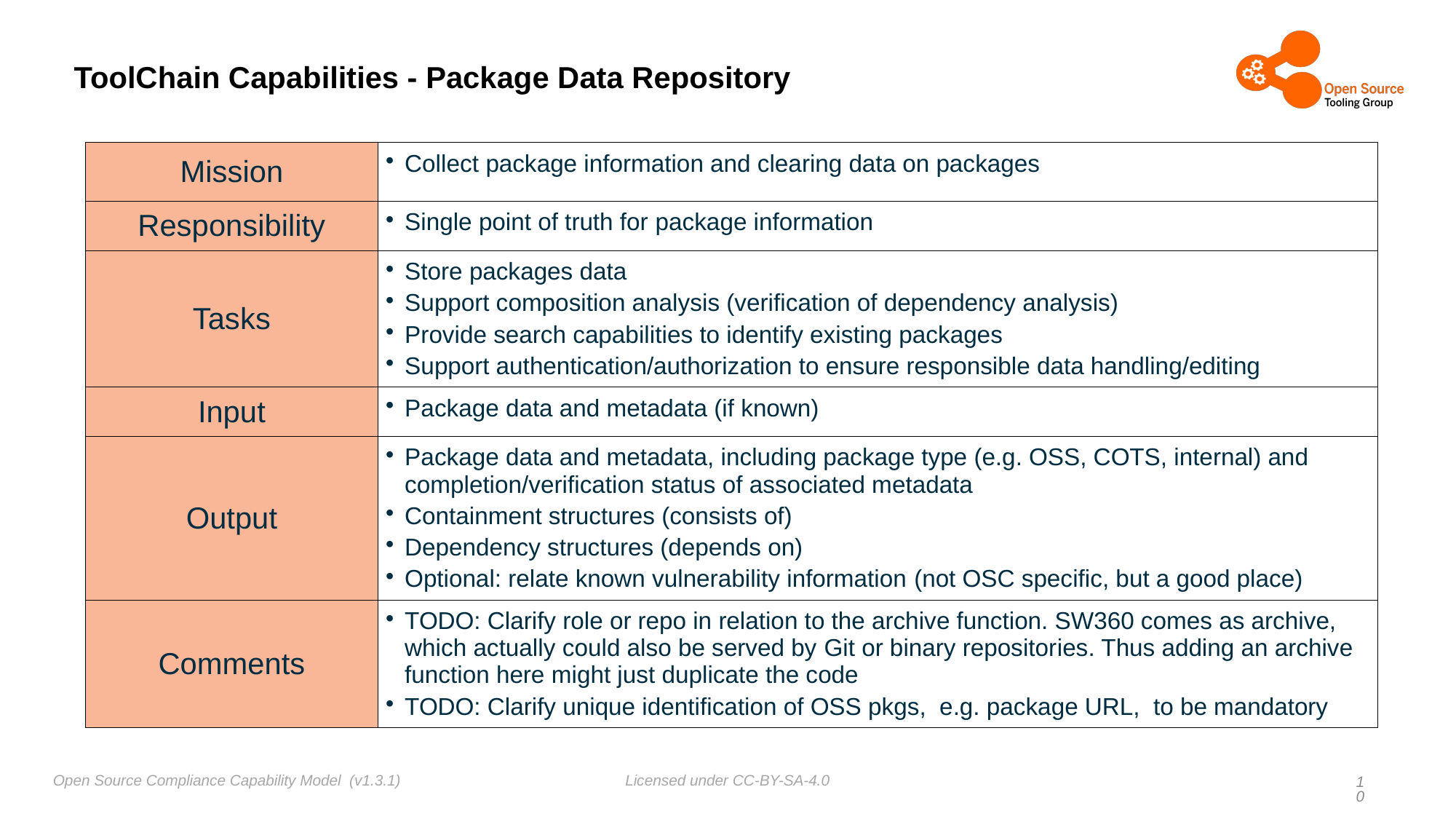

# ToolChain Capabilities - Package Data Repository
| Mission | Collect package information and clearing data on packages |
| --- | --- |
| Responsibility | Single point of truth for package information |
| Tasks | Store packages data Support composition analysis (verification of dependency analysis) Provide search capabilities to identify existing packages Support authentication/authorization to ensure responsible data handling/editing |
| Input | Package data and metadata (if known) |
| Output | Package data and metadata, including package type (e.g. OSS, COTS, internal) and completion/verification status of associated metadata Containment structures (consists of) Dependency structures (depends on) Optional: relate known vulnerability information (not OSC specific, but a good place) |
| Comments | TODO: Clarify role or repo in relation to the archive function. SW360 comes as archive, which actually could also be served by Git or binary repositories. Thus adding an archive function here might just duplicate the code TODO: Clarify unique identification of OSS pkgs, e.g. package URL, to be mandatory |
10